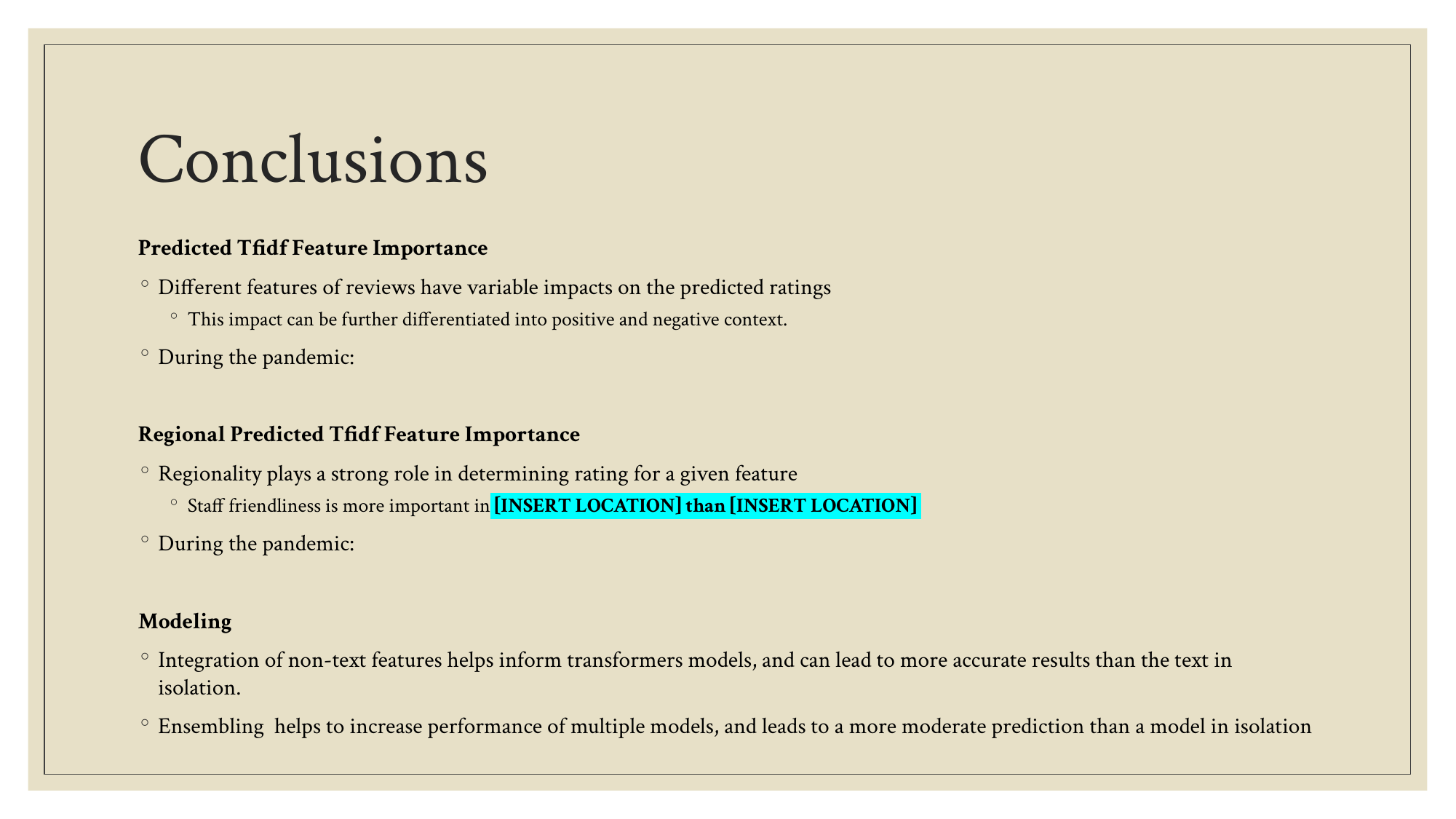

# Conclusions
Predicted Tfidf Feature Importance
Different features of reviews have variable impacts on the predicted ratings
This impact can be further differentiated into positive and negative context.
During the pandemic:

Regional Predicted Tfidf Feature Importance
Regionality plays a strong role in determining rating for a given feature
Staff friendliness is more important in [INSERT LOCATION] than [INSERT LOCATION]
During the pandemic:

Modeling
Integration of non-text features helps inform transformers models, and can lead to more accurate results than the text in isolation.
Ensembling  helps to increase performance of multiple models, and leads to a more moderate prediction than a model in isolation